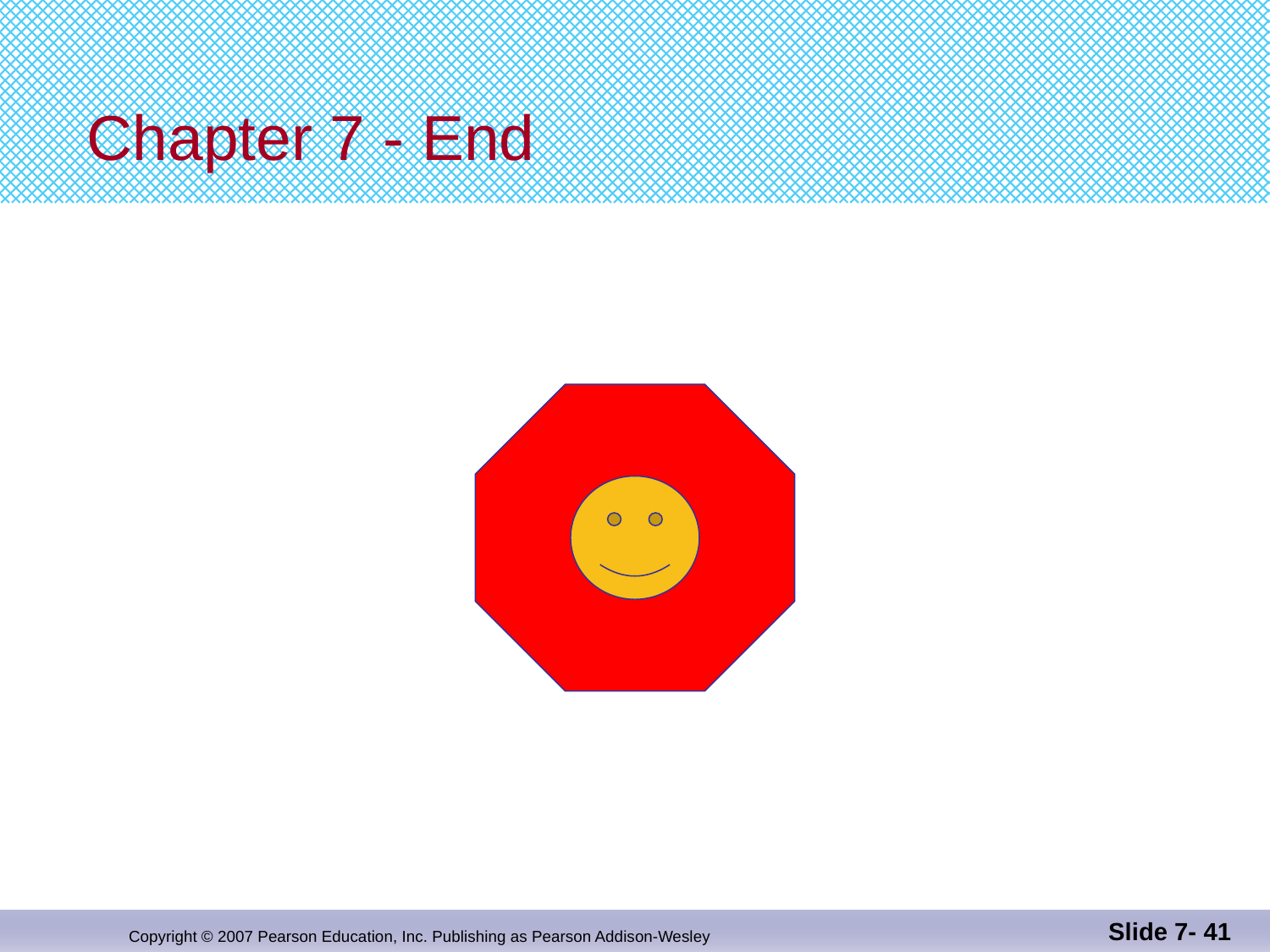

# Chapter 7 - End

Slide 7- 41